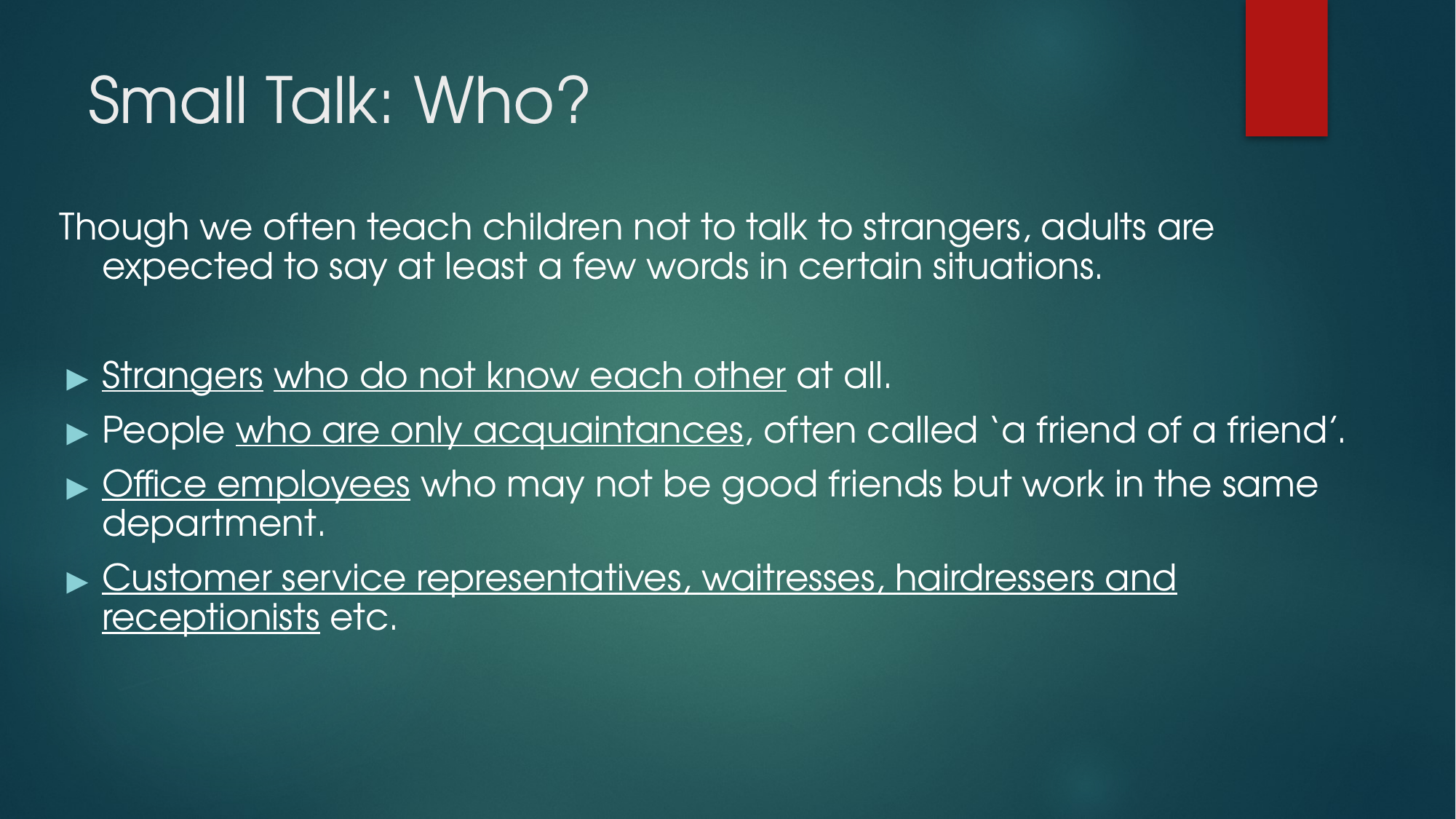

# Small Talk: Who?
Though we often teach children not to talk to strangers, adults are expected to say at least a few words in certain situations.

Strangers who do not know each other at all.
People who are only acquaintances, often called ‘a friend of a friend’.
Office employees who may not be good friends but work in the same department.
Customer service representatives, waitresses, hairdressers and receptionists etc.